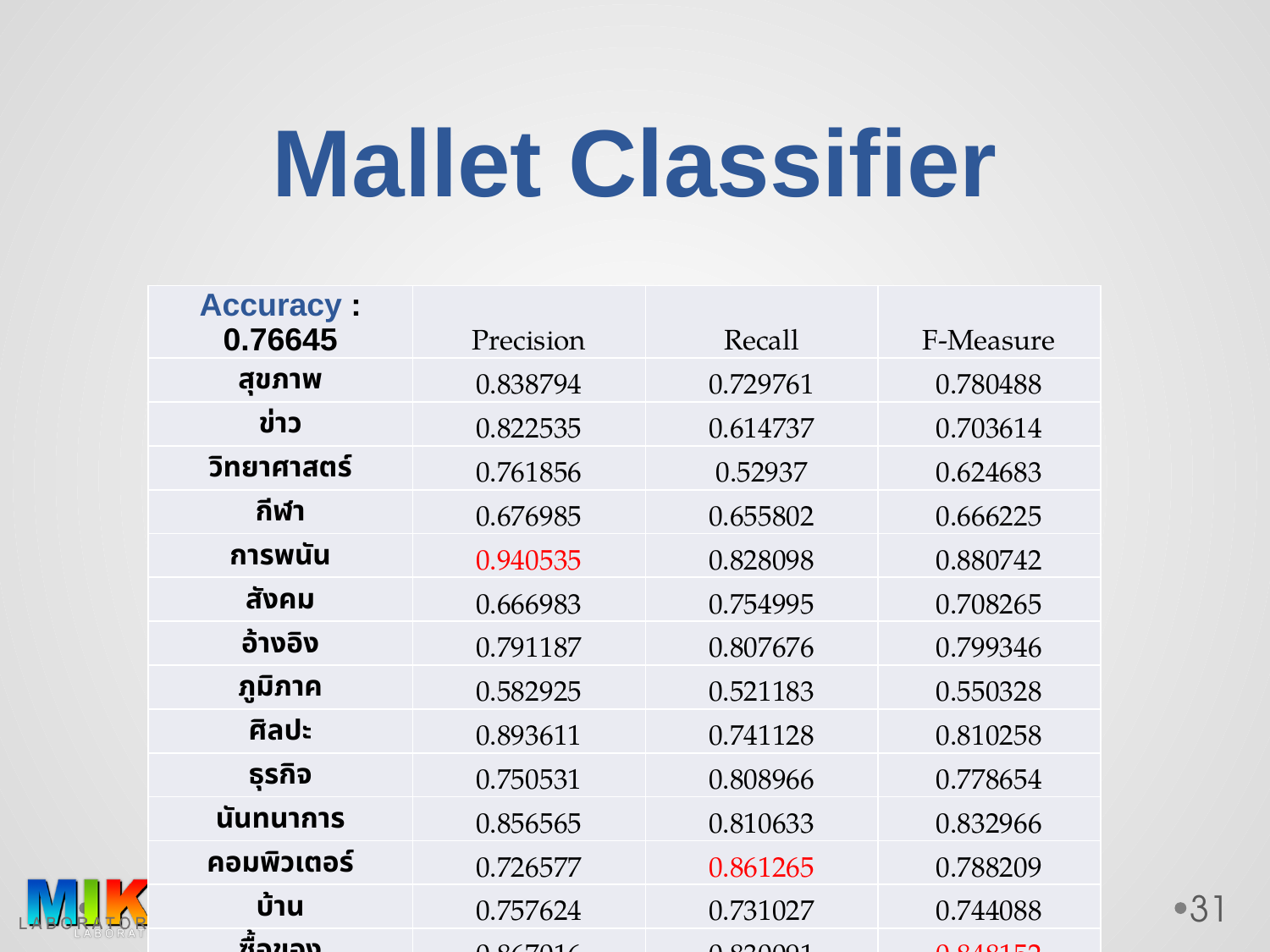

# Mallet Classifier
| Accuracy : 0.76645 | Precision | Recall | F-Measure |
| --- | --- | --- | --- |
| สุขภาพ | 0.838794 | 0.729761 | 0.780488 |
| ข่าว | 0.822535 | 0.614737 | 0.703614 |
| วิทยาศาสตร์ | 0.761856 | 0.52937 | 0.624683 |
| กีฬา | 0.676985 | 0.655802 | 0.666225 |
| การพนัน | 0.940535 | 0.828098 | 0.880742 |
| สังคม | 0.666983 | 0.754995 | 0.708265 |
| อ้างอิง | 0.791187 | 0.807676 | 0.799346 |
| ภูมิภาค | 0.582925 | 0.521183 | 0.550328 |
| ศิลปะ | 0.893611 | 0.741128 | 0.810258 |
| ธุรกิจ | 0.750531 | 0.808966 | 0.778654 |
| นันทนาการ | 0.856565 | 0.810633 | 0.832966 |
| คอมพิวเตอร์ | 0.726577 | 0.861265 | 0.788209 |
| บ้าน | 0.757624 | 0.731027 | 0.744088 |
| ซื้อของ | 0.867016 | 0.830091 | 0.848152 |
| เกม | 0.76875 | 0.749239 | 0.758869 |
Analysis of the Thai web characteristics
31